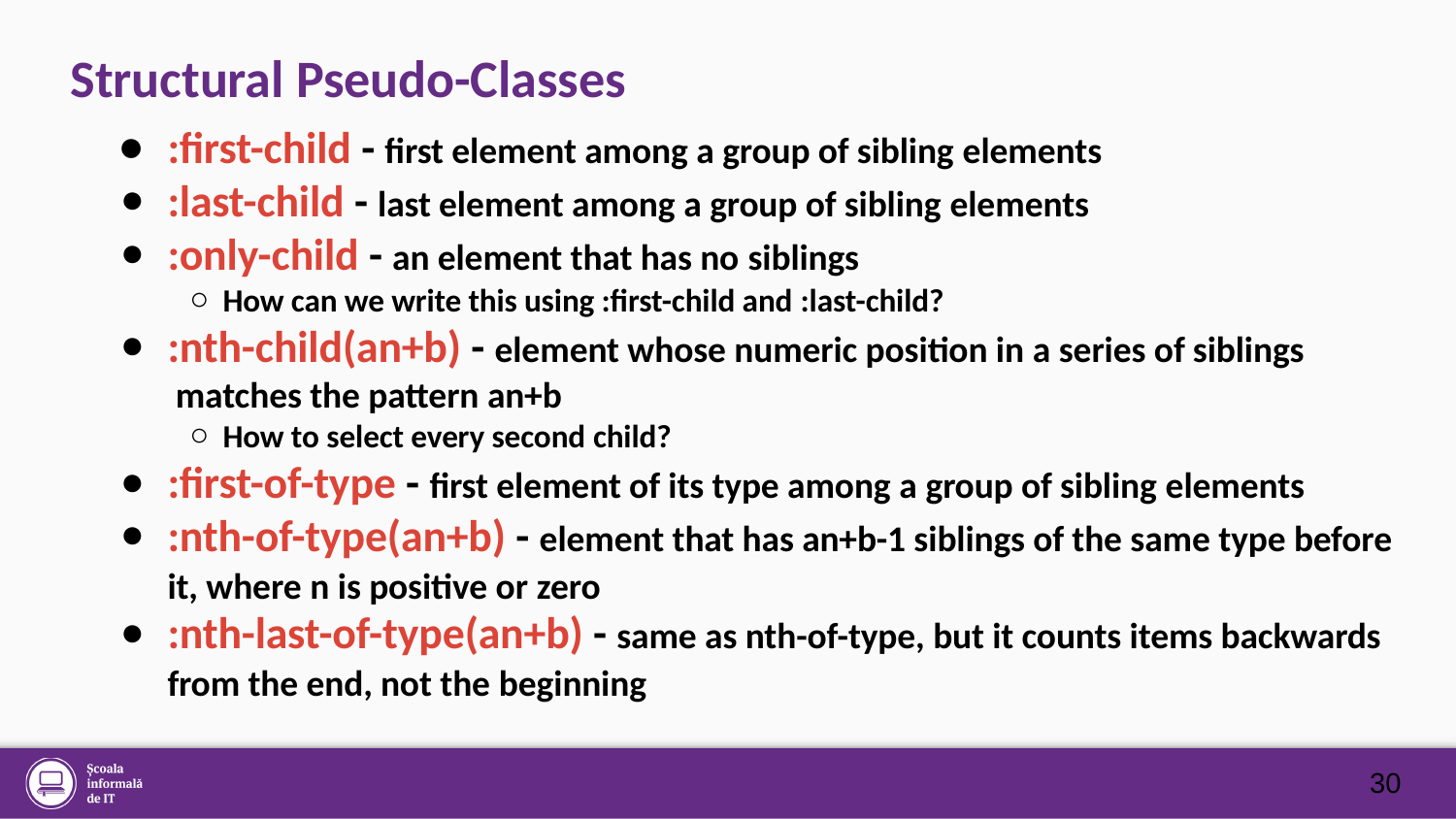

# Structural Pseudo-Classes
:first-child - first element among a group of sibling elements
:last-child - last element among a group of sibling elements
:only-child - an element that has no siblings
How can we write this using :first-child and :last-child?
:nth-child(an+b) - element whose numeric position in a series of siblings  matches the pattern an+b
How to select every second child?
:first-of-type - first element of its type among a group of sibling elements
:nth-of-type(an+b) - element that has an+b-1 siblings of the same type before  it, where n is positive or zero
:nth-last-of-type(an+b) - same as nth-of-type, but it counts items backwards  from the end, not the beginning

30